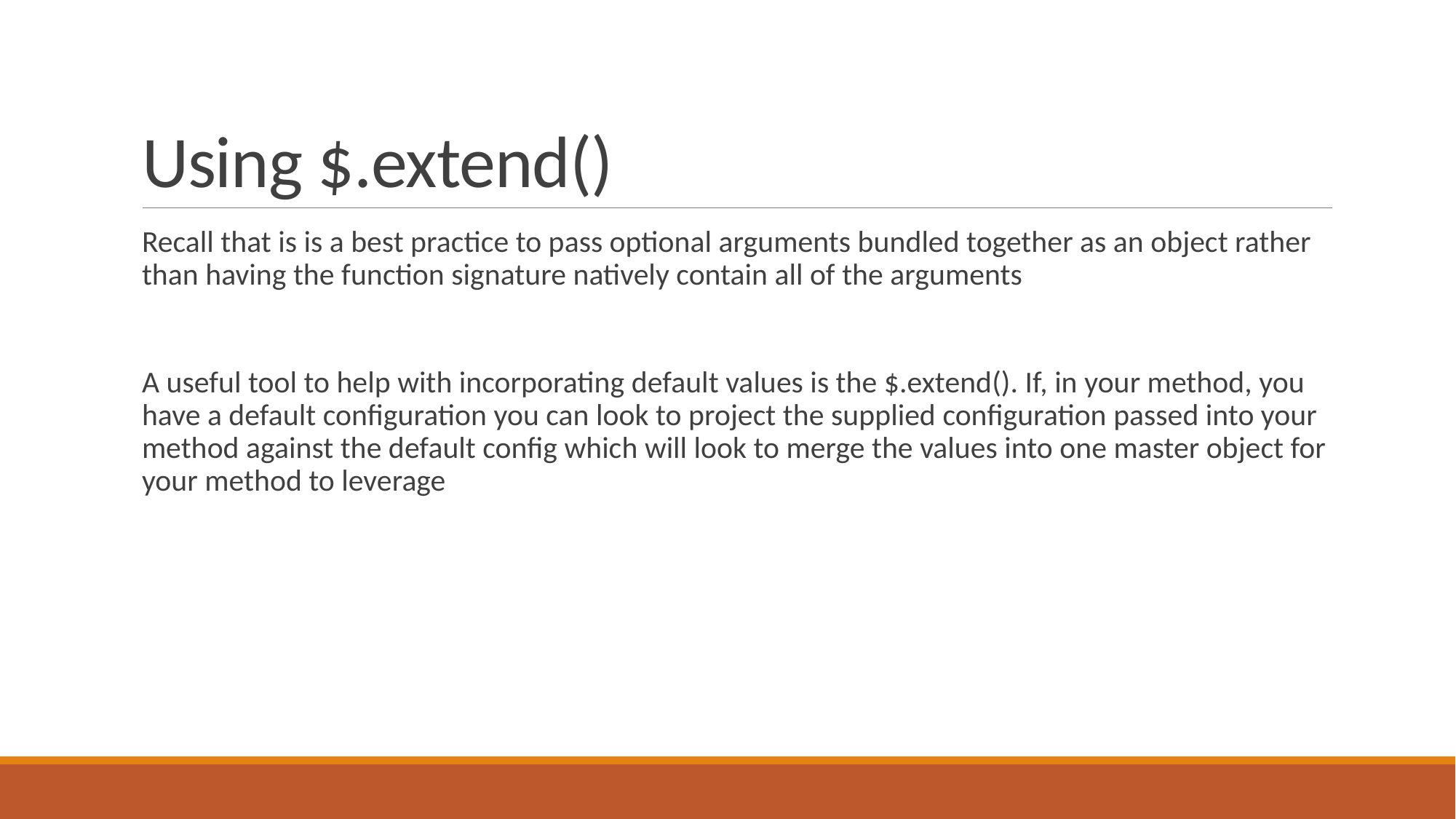

# Using $.extend()
Recall that is is a best practice to pass optional arguments bundled together as an object rather than having the function signature natively contain all of the arguments

A useful tool to help with incorporating default values is the $.extend(). If, in your method, you have a default configuration you can look to project the supplied configuration passed into your method against the default config which will look to merge the values into one master object for your method to leverage